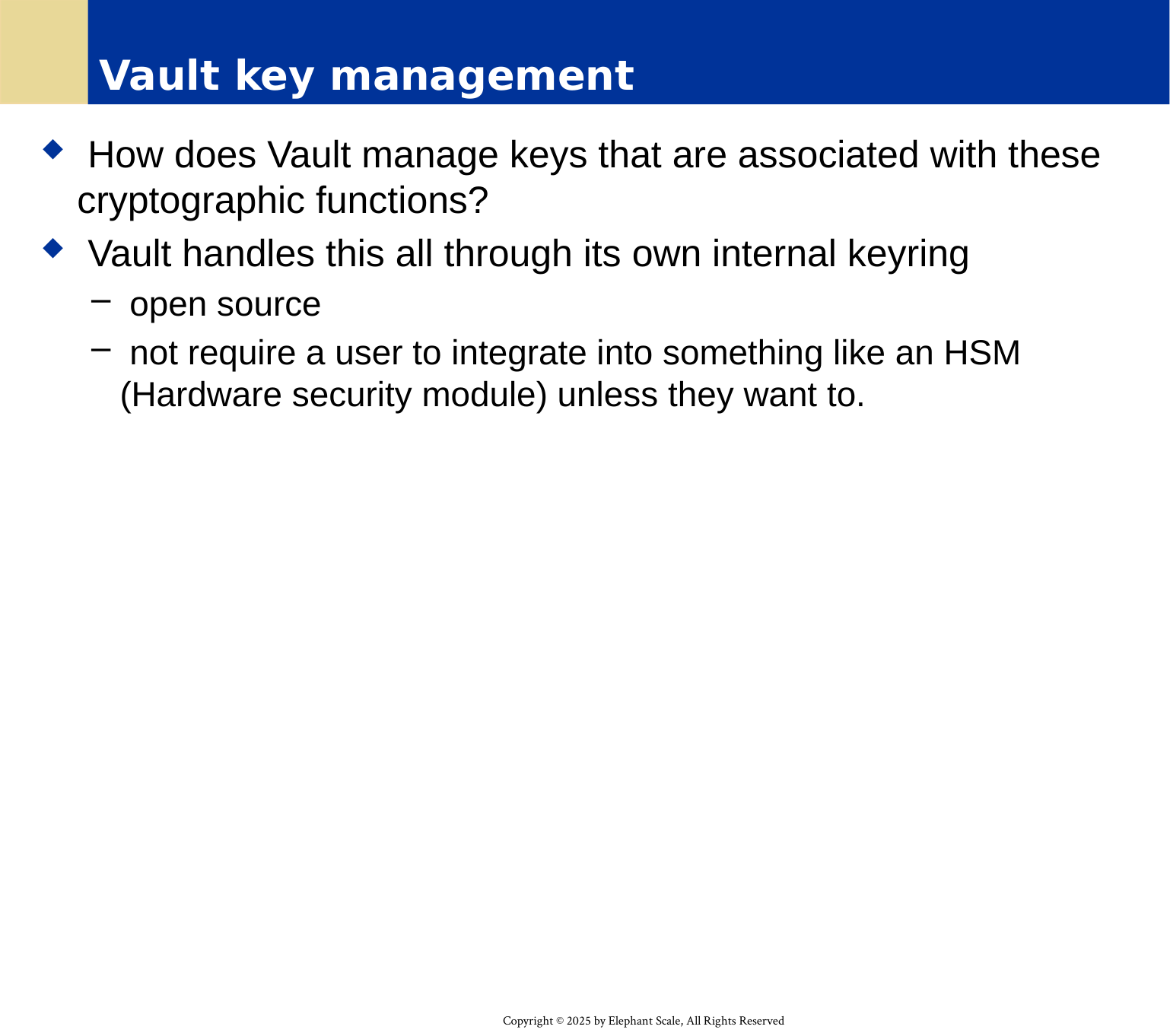

# Vault key management
 How does Vault manage keys that are associated with these cryptographic functions?
 Vault handles this all through its own internal keyring
 open source
 not require a user to integrate into something like an HSM (Hardware security module) unless they want to.
Copyright © 2025 by Elephant Scale, All Rights Reserved